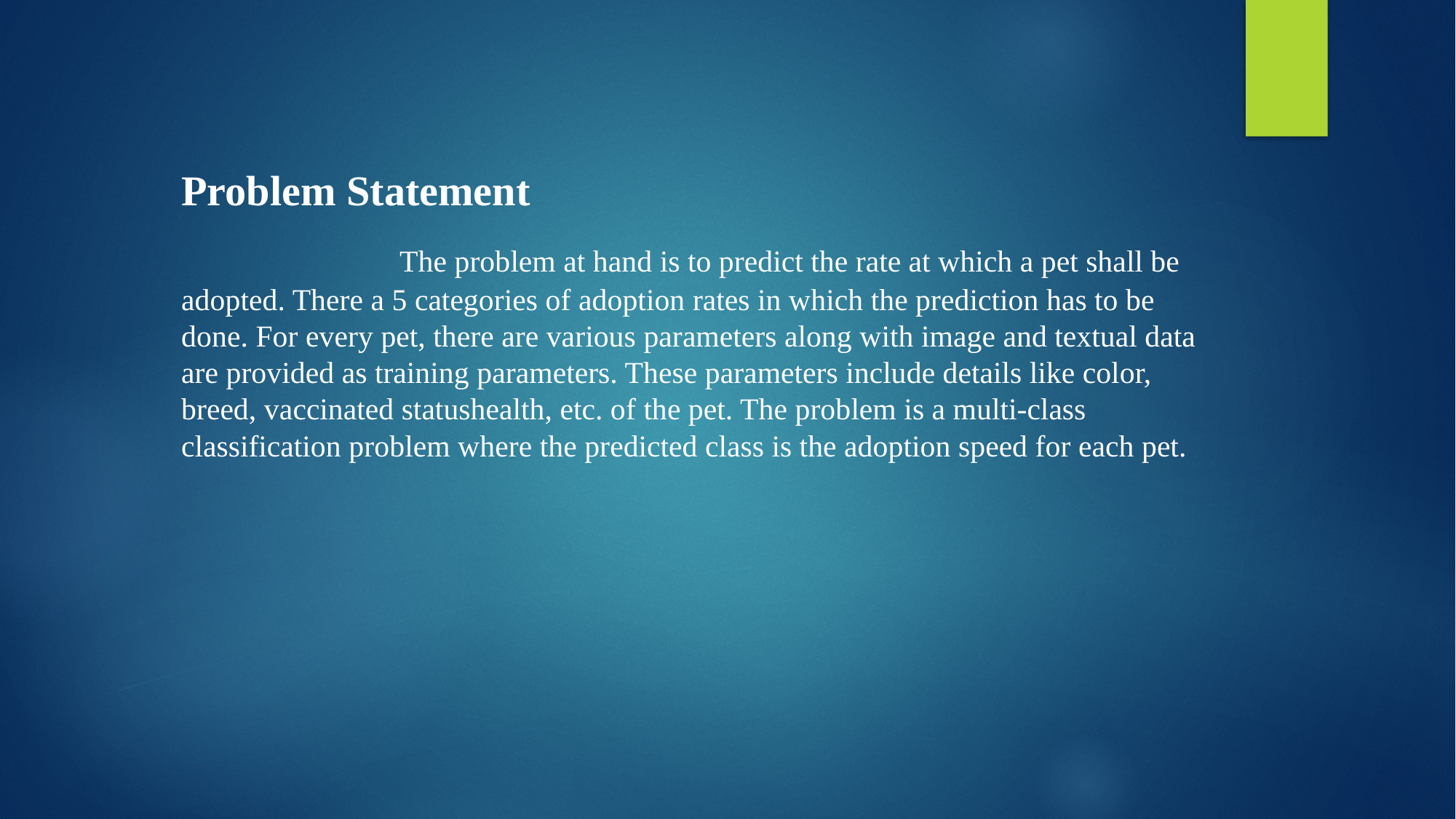

Problem Statement
		The problem at hand is to predict the rate at which a pet shall be adopted. There a 5 categories of adoption rates in which the prediction has to be done. For every pet, there are various parameters along with image and textual data are provided as training parameters. These parameters include details like color, breed, vaccinated statushealth, etc. of the pet. The problem is a multi-class classification problem where the predicted class is the adoption speed for each pet.